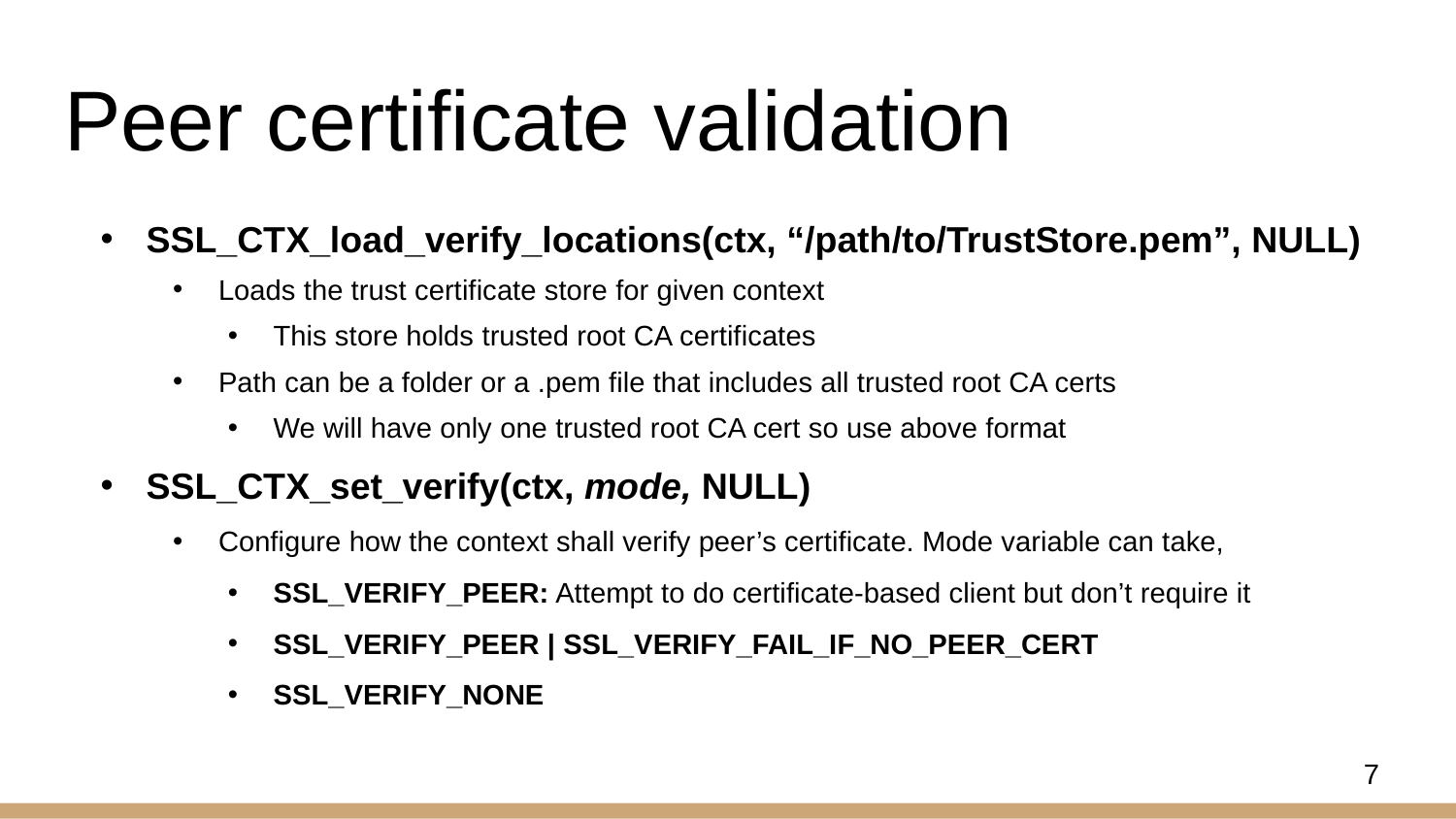

# Peer certificate validation
SSL_CTX_load_verify_locations(ctx, “/path/to/TrustStore.pem”, NULL)
Loads the trust certificate store for given context
This store holds trusted root CA certificates
Path can be a folder or a .pem file that includes all trusted root CA certs
We will have only one trusted root CA cert so use above format
SSL_CTX_set_verify(ctx, mode, NULL)
Configure how the context shall verify peer’s certificate. Mode variable can take,
SSL_VERIFY_PEER: Attempt to do certificate-based client but don’t require it
SSL_VERIFY_PEER | SSL_VERIFY_FAIL_IF_NO_PEER_CERT
SSL_VERIFY_NONE

7